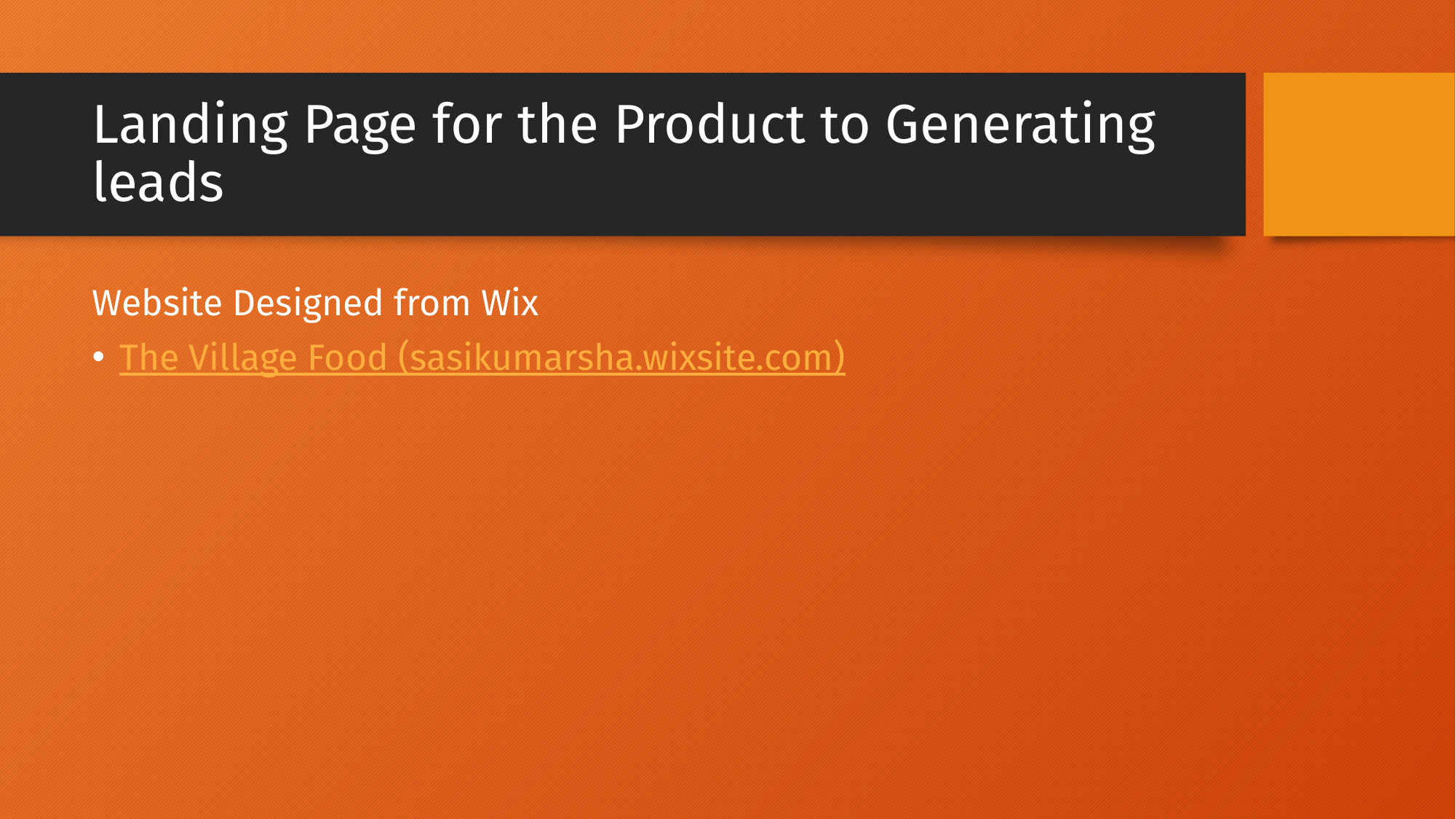

# Landing Page for the Product to Generating leads
Website Designed from Wix
The Village Food (sasikumarsha.wixsite.com)